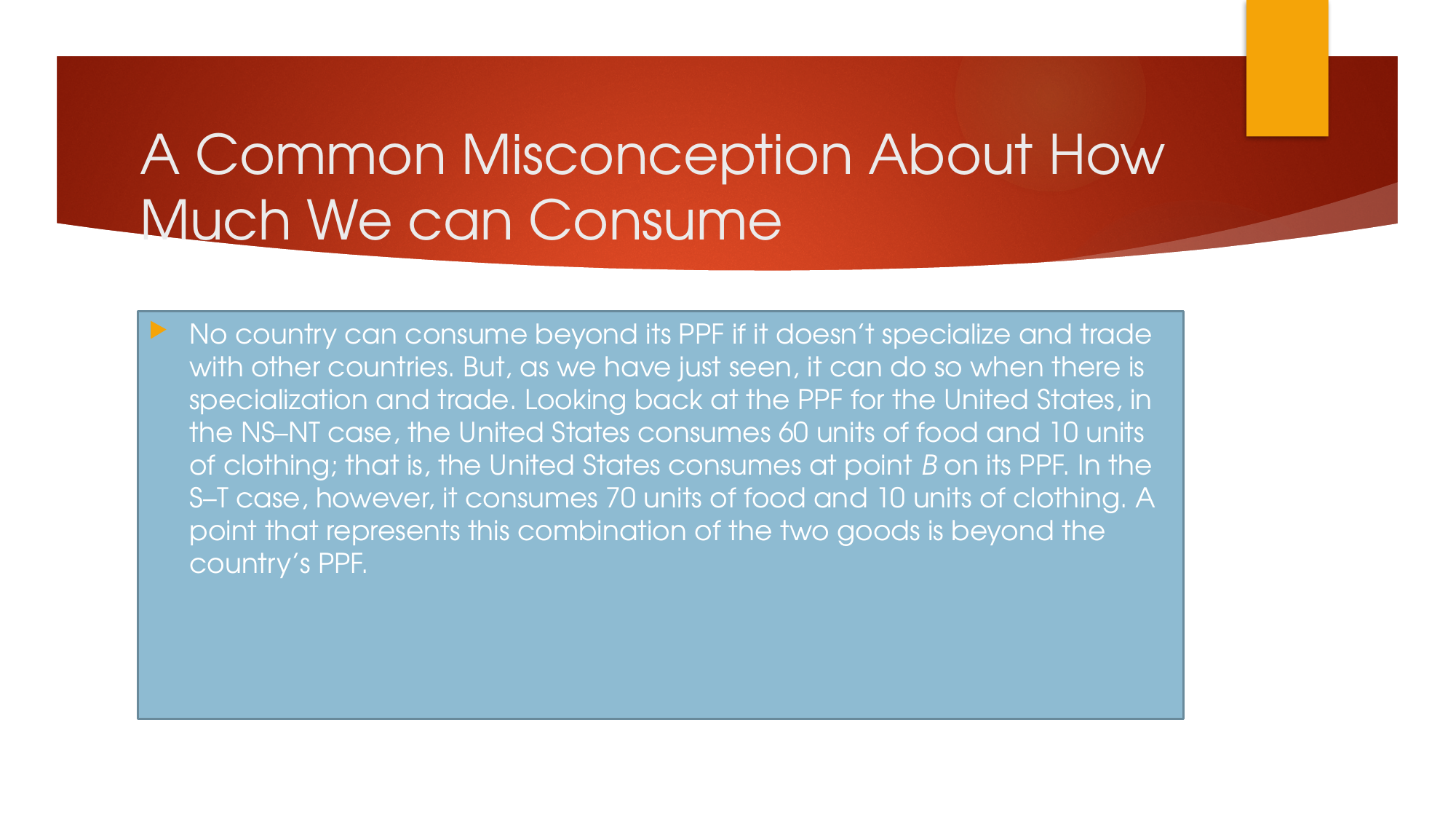

# A Common Misconception About How Much We can Consume
No country can consume beyond its PPF if it doesn’t specialize and trade with other countries. But, as we have just seen, it can do so when there is specialization and trade. Looking back at the PPF for the United States, in the NS–NT case, the United States consumes 60 units of food and 10 units of clothing; that is, the United States consumes at point B on its PPF. In the S–T case, however, it consumes 70 units of food and 10 units of clothing. A point that represents this combination of the two goods is beyond the country’s PPF.